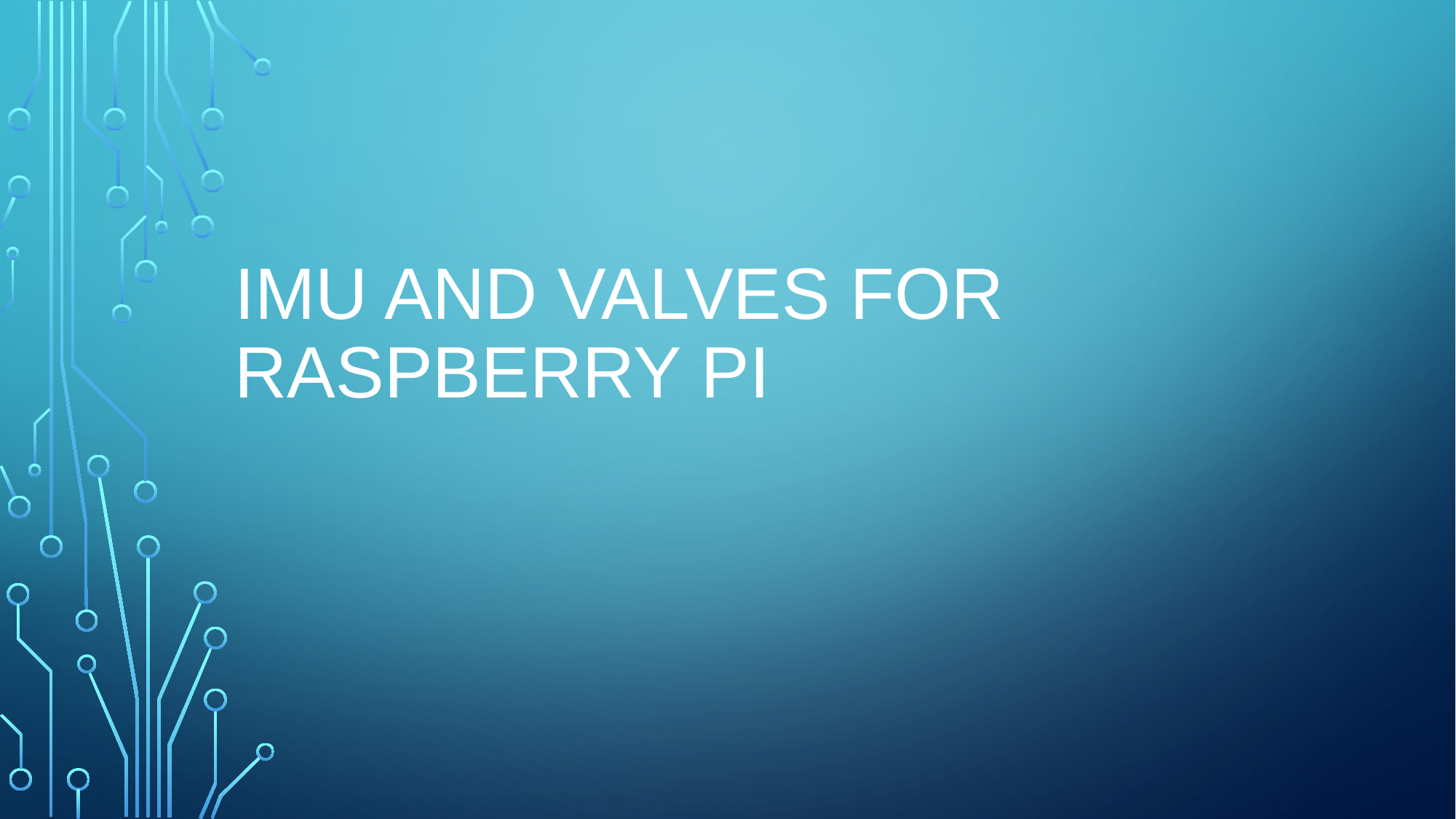

# IMU and valves for raspberry Pi